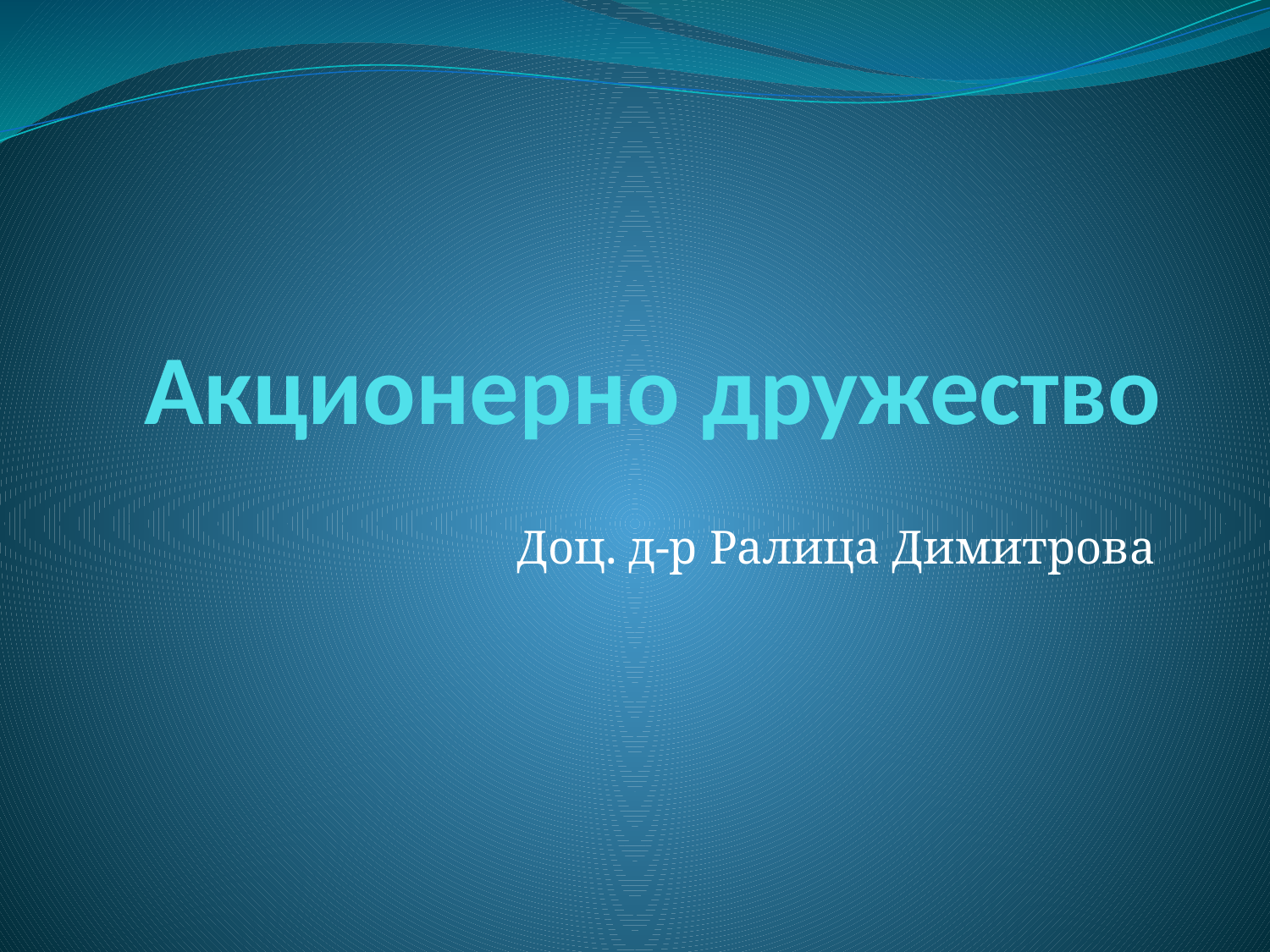

# Акционерно дружество

Доц. д-р Ралица Димитрова